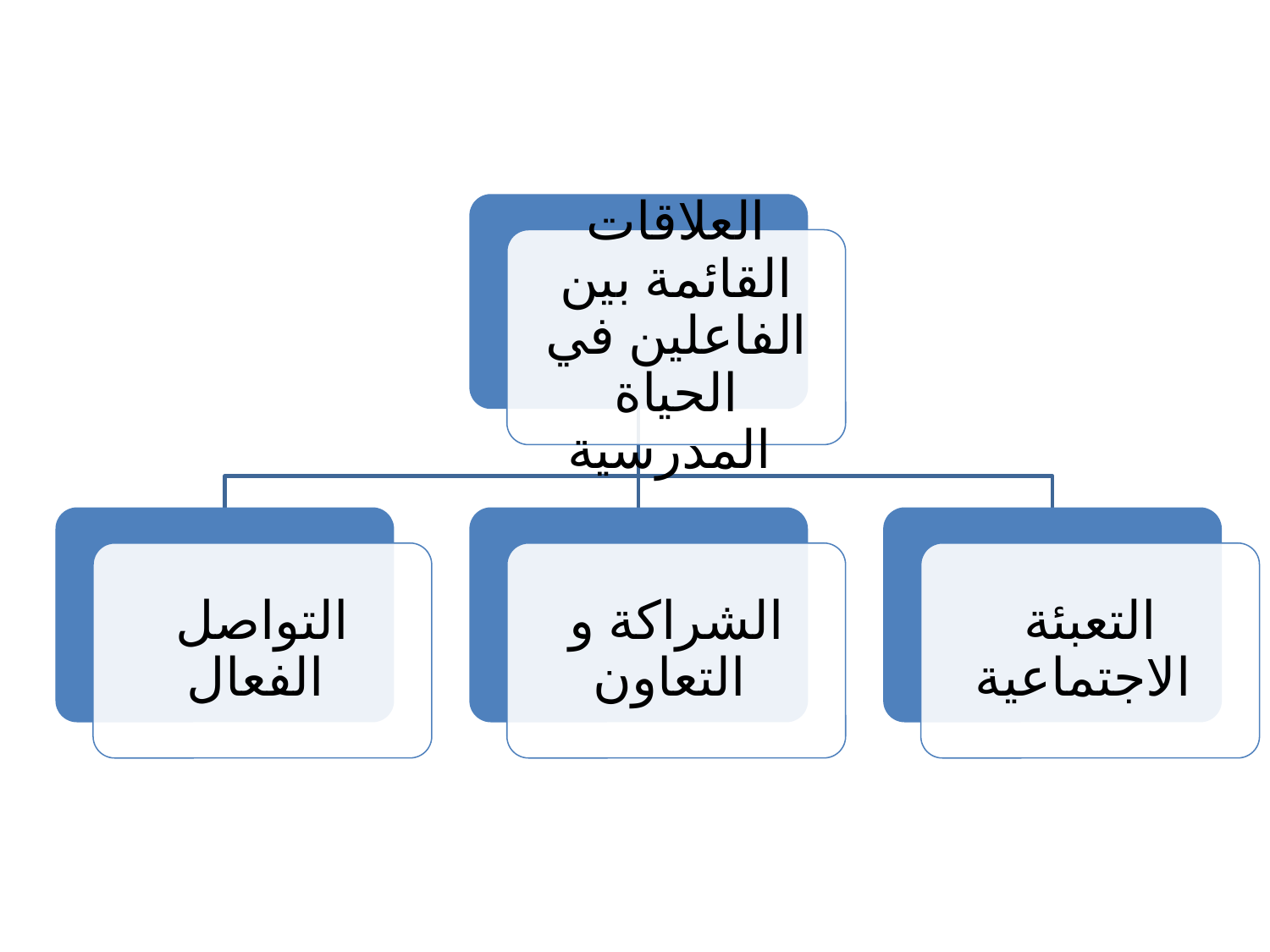

العلاقات القائمة بين الفاعلين في الحياة المدرسية
التواصل الفعال
الشراكة و التعاون
التعبئة الاجتماعية